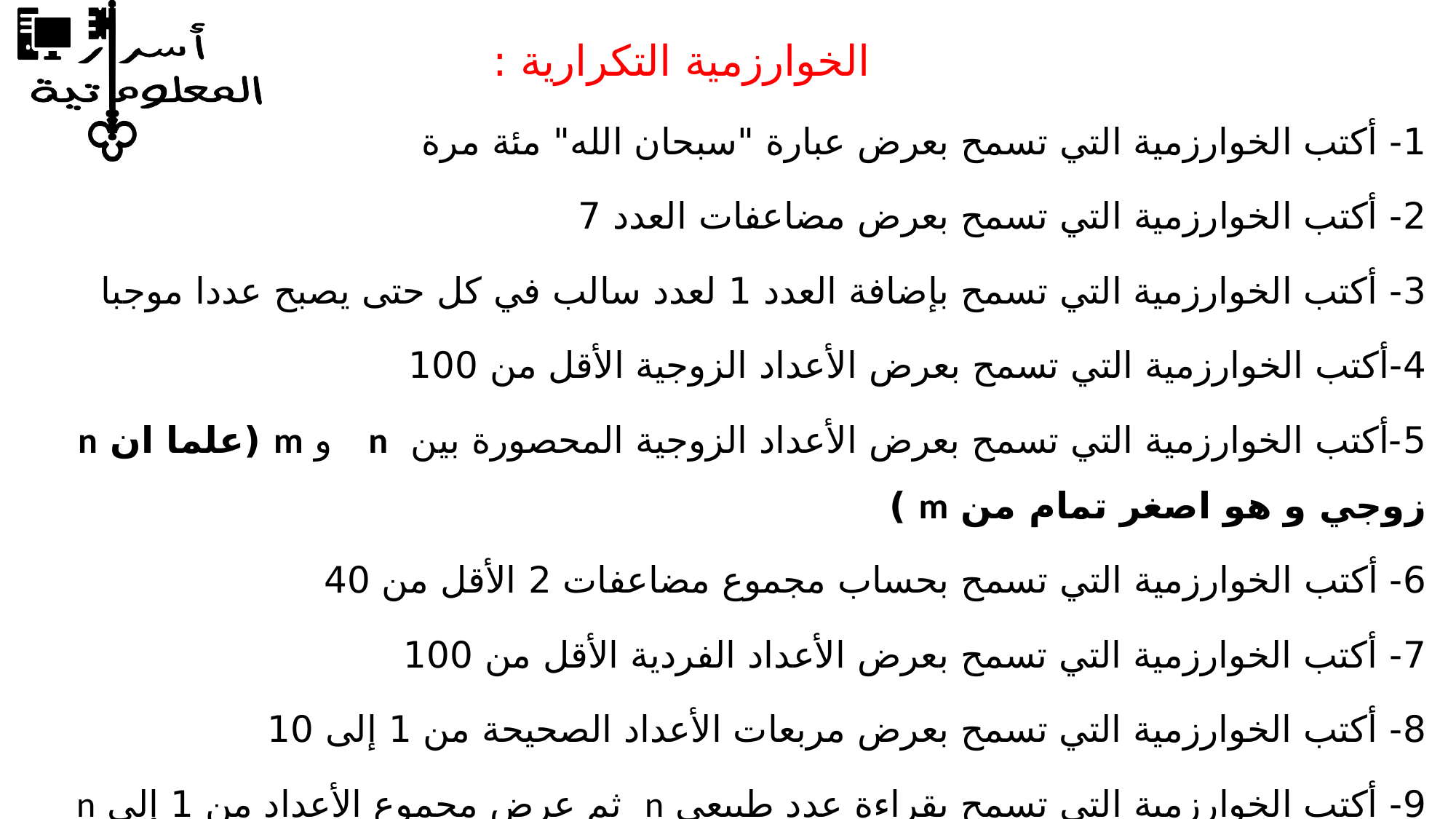

الخوارزمية التكرارية :
1- أكتب الخوارزمية التي تسمح بعرض عبارة "سبحان الله" مئة مرة
2- أكتب الخوارزمية التي تسمح بعرض مضاعفات العدد 7
3- أكتب الخوارزمية التي تسمح بإضافة العدد 1 لعدد سالب في كل حتى يصبح عددا موجبا
4-أكتب الخوارزمية التي تسمح بعرض الأعداد الزوجية الأقل من 100
5-أكتب الخوارزمية التي تسمح بعرض الأعداد الزوجية المحصورة بين  n   و m (علما ان n  زوجي و هو اصغر تمام من m )
6- أكتب الخوارزمية التي تسمح بحساب مجموع مضاعفات 2 الأقل من 40
7- أكتب الخوارزمية التي تسمح بعرض الأعداد الفردية الأقل من 100
8- أكتب الخوارزمية التي تسمح بعرض مربعات الأعداد الصحيحة من 1 إلى 10
9- أكتب الخوارزمية التي تسمح بقراءة عدد طبيعي n  ثم عرض مجموع الأعداد من 1 إلى n